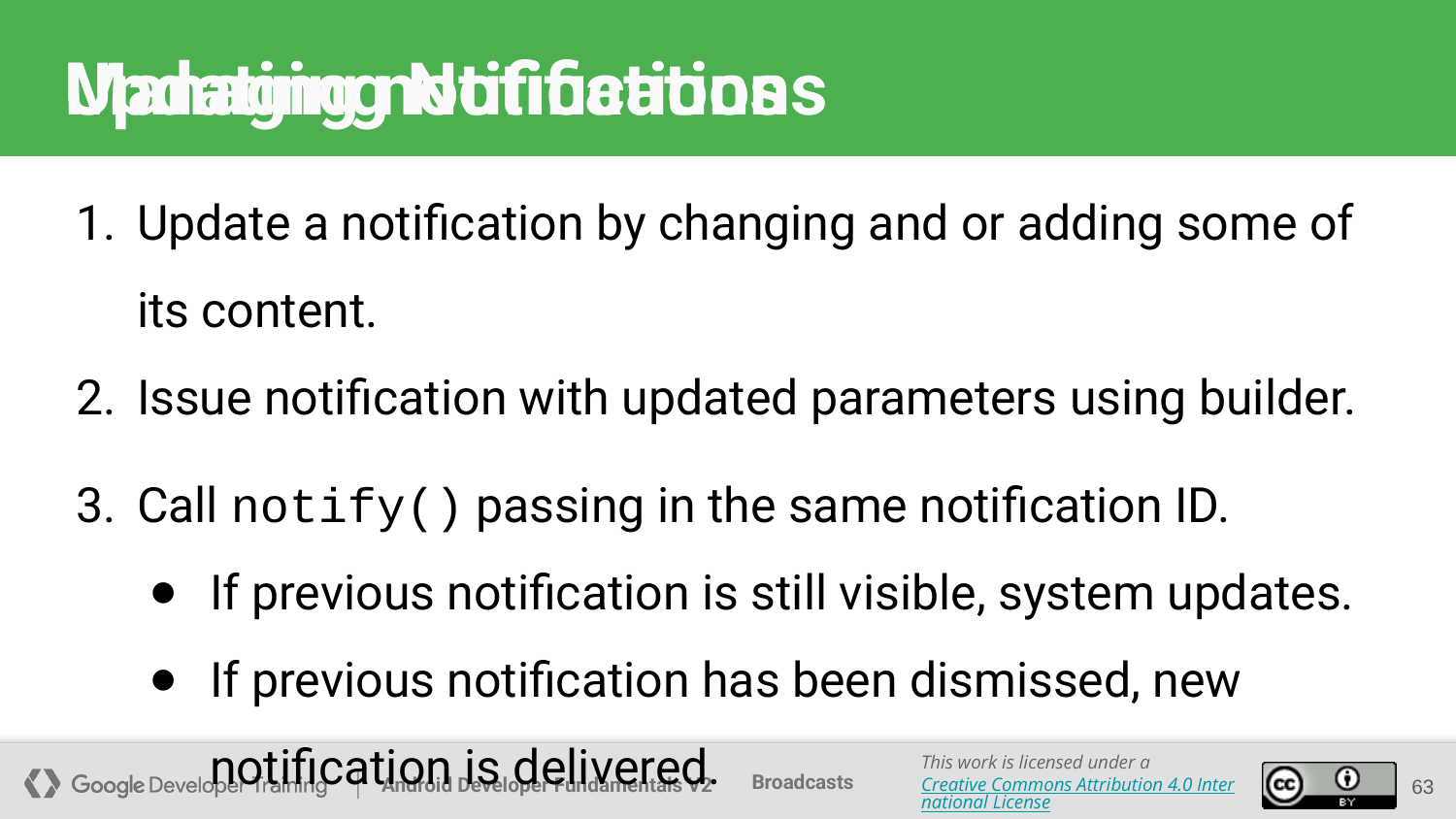

Managing Notifications
# Updating notifications
Update a notification by changing and or adding some of its content.
Issue notification with updated parameters using builder.
Call notify() passing in the same notification ID.
If previous notification is still visible, system updates.
If previous notification has been dismissed, new notification is delivered.
63